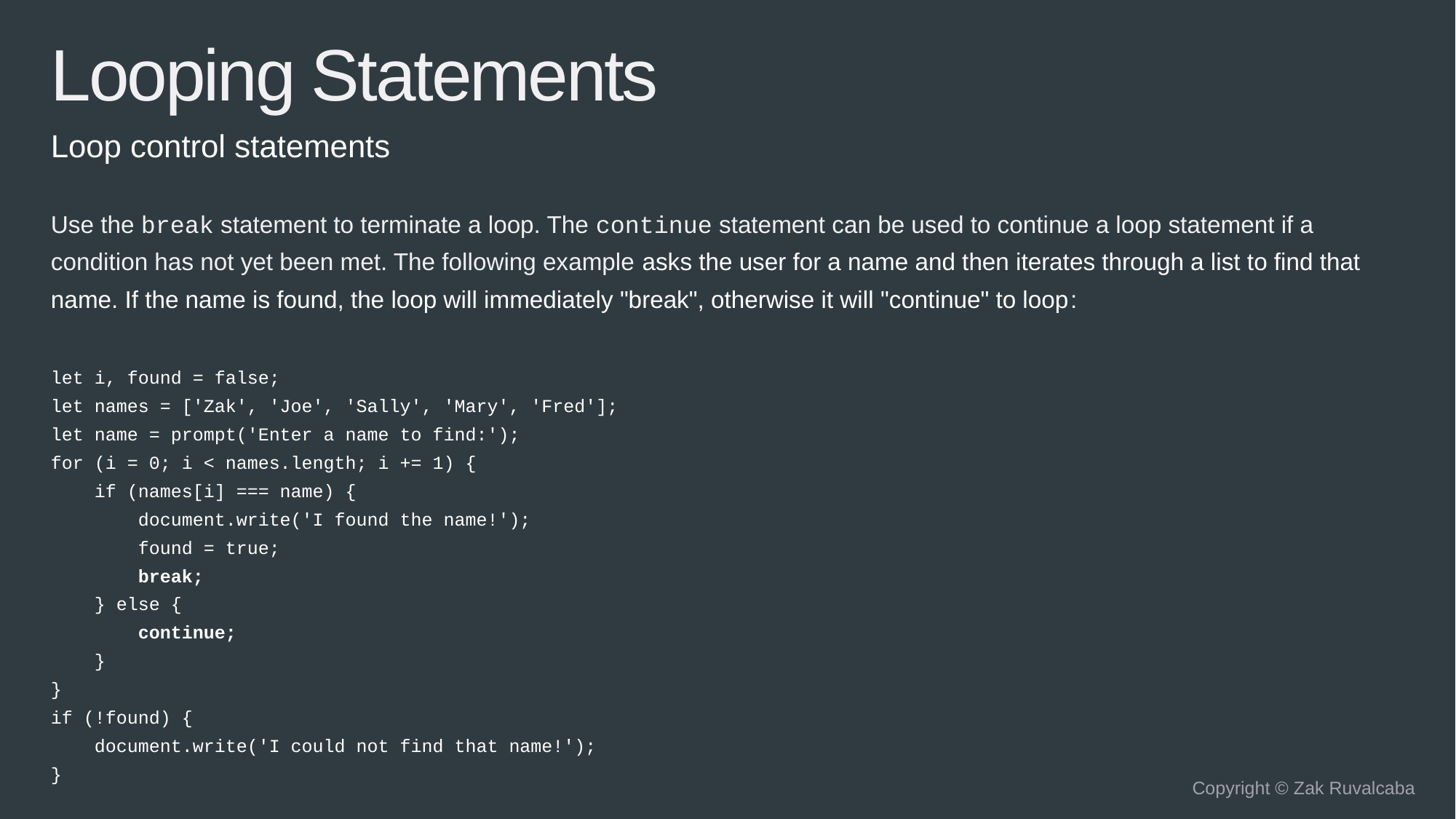

# Looping Statements
Loop control statements
Use the break statement to terminate a loop. The continue statement can be used to continue a loop statement if a condition has not yet been met. The following example asks the user for a name and then iterates through a list to find that name. If the name is found, the loop will immediately "break", otherwise it will "continue" to loop:

let i, found = false;
let names = ['Zak', 'Joe', 'Sally', 'Mary', 'Fred'];
let name = prompt('Enter a name to find:');
for (i = 0; i < names.length; i += 1) {
    if (names[i] === name) {
        document.write('I found the name!');
        found = true;
        break;
    } else {
        continue;
    }
}
if (!found) {
    document.write('I could not find that name!');
}